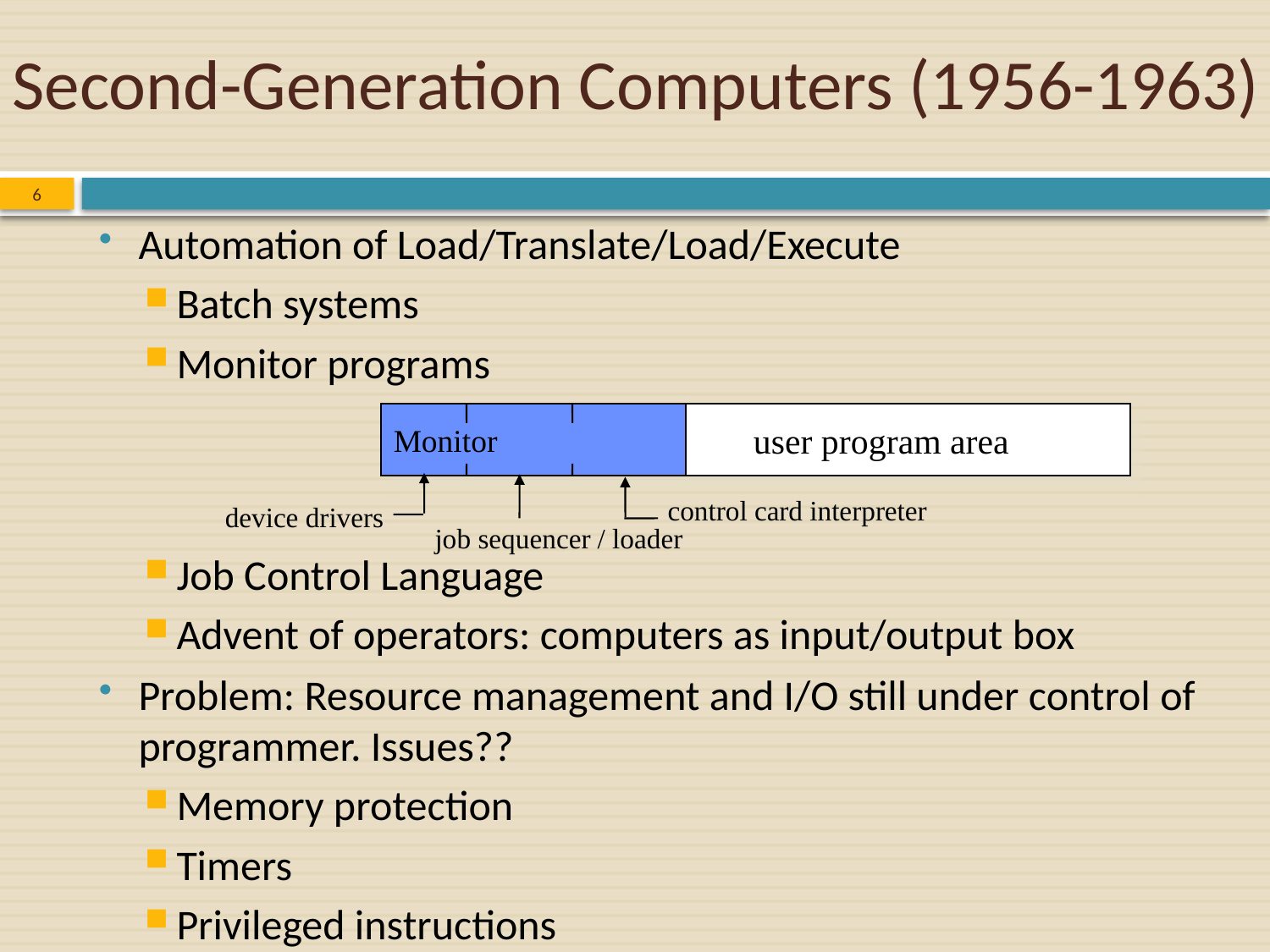

# Second-Generation Computers (1956-1963)
6
Automation of Load/Translate/Load/Execute
Batch systems
Monitor programs
Job Control Language
Advent of operators: computers as input/output box
Problem: Resource management and I/O still under control of programmer. Issues??
Memory protection
Timers
Privileged instructions

Monitor

user program area

control card interpreter
device drivers
job sequencer / loader